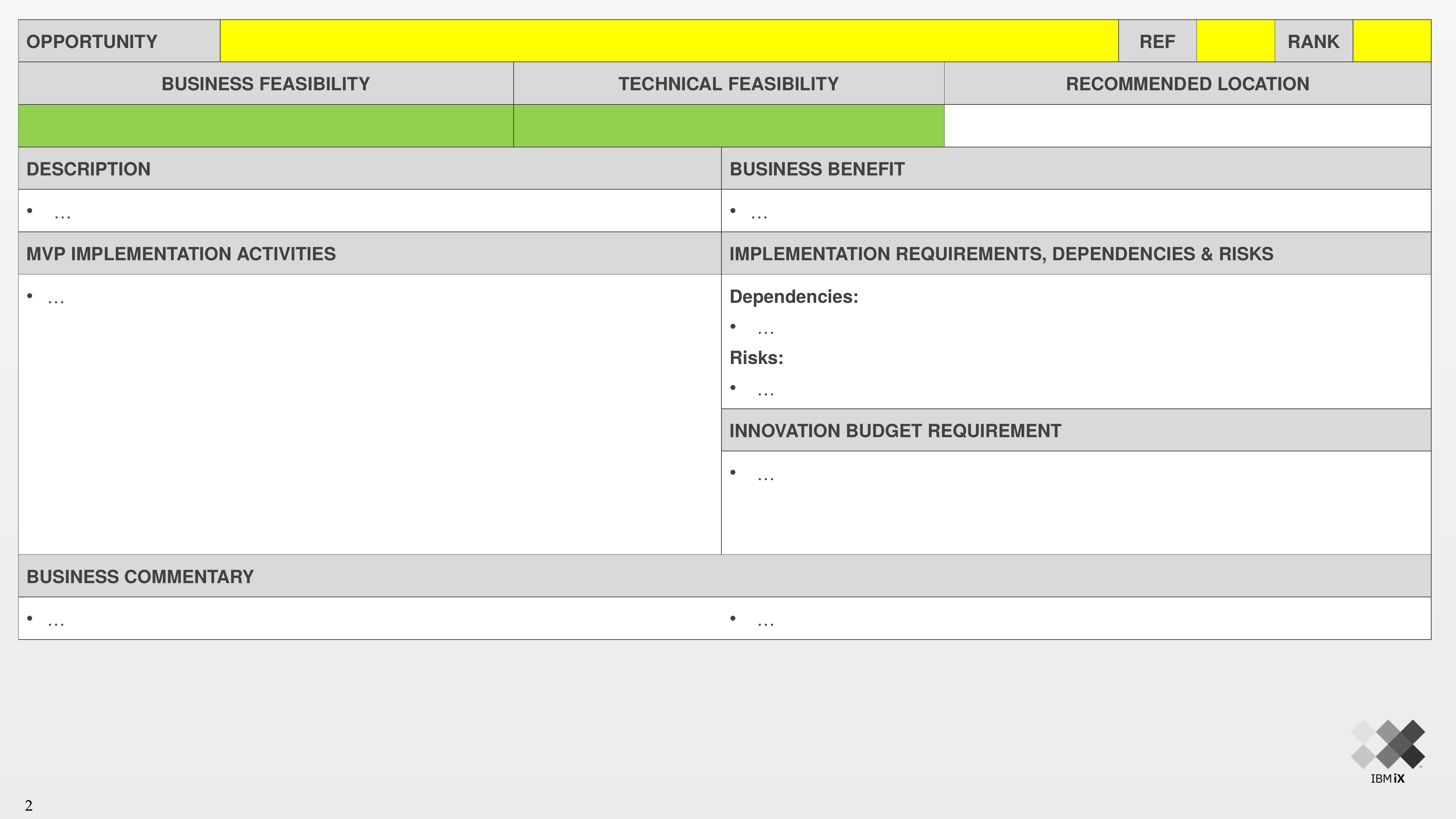

| OPPORTUNITY |  |  |  |  | REF |  | RANK |  |
| --- | --- | --- | --- | --- | --- | --- | --- | --- |
| BUSINESS FEASIBILITY |  | TECHNICAL FEASIBILITY |  | RECOMMENDED LOCATION |  |  |  |  |
|  |  |  |  |  |  |  |  |  |
| DESCRIPTION |  |  | BUSINESS BENEFIT |  |  |  |  |  |
| … |  |  | … |  |  |  |  |  |
| MVP IMPLEMENTATION ACTIVITIES |  |  | IMPLEMENTATION REQUIREMENTS, DEPENDENCIES & RISKS |  |  |  |  |  |
| … |  |  | Dependencies: … Risks: … |  |  |  |  |  |
|  |  |  | INNOVATION BUDGET REQUIREMENT |  |  |  |  |  |
|  |  |  | … |  |  |  |  |  |
| BUSINESS COMMENTARY |  |  |  |  |  |  |  |  |
| … |  |  | … |  |  |  |  |  |
2